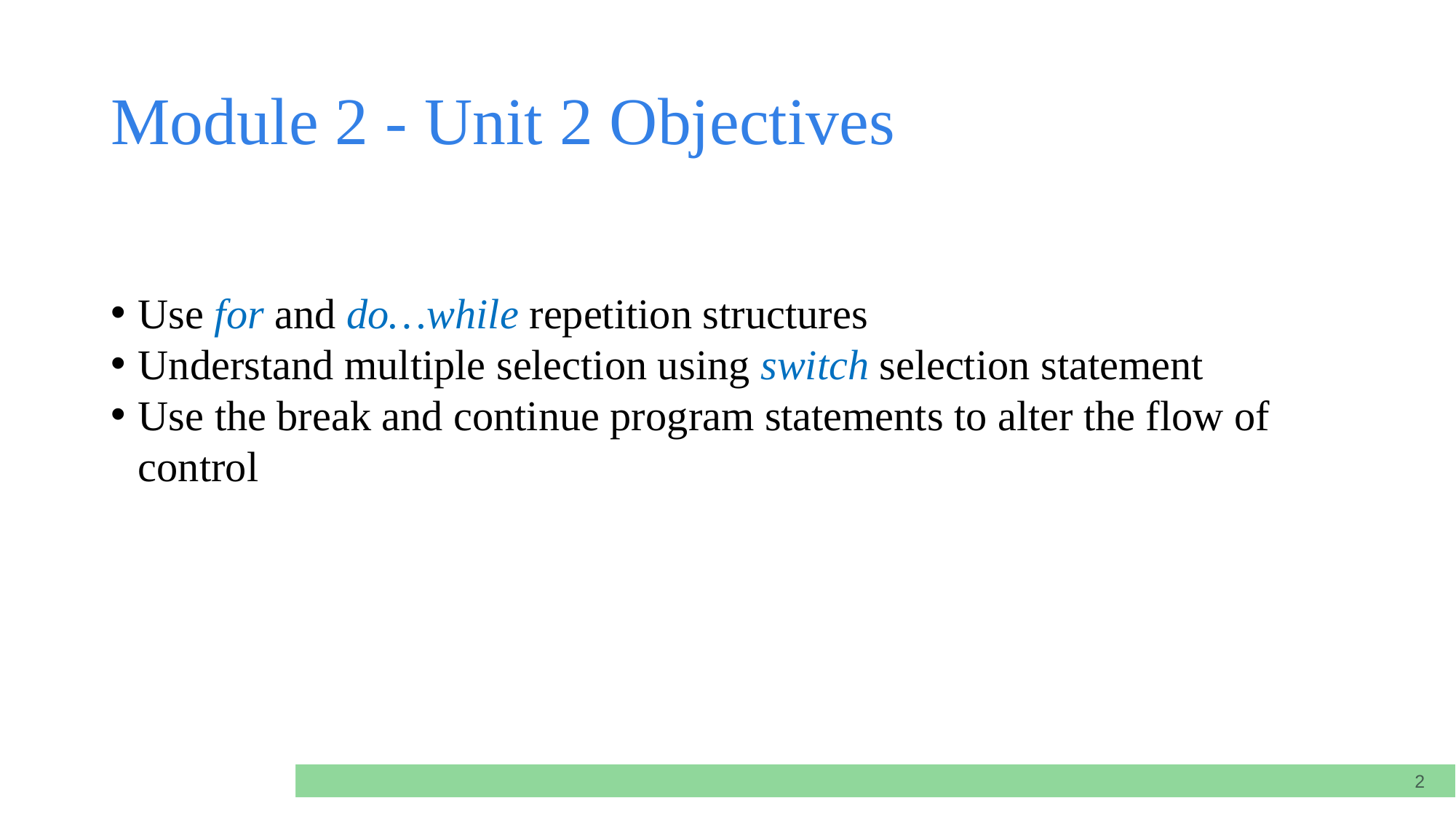

# Module 2 - Unit 2 Objectives
Use for and do…while repetition structures
Understand multiple selection using switch selection statement
Use the break and continue program statements to alter the flow of control

2